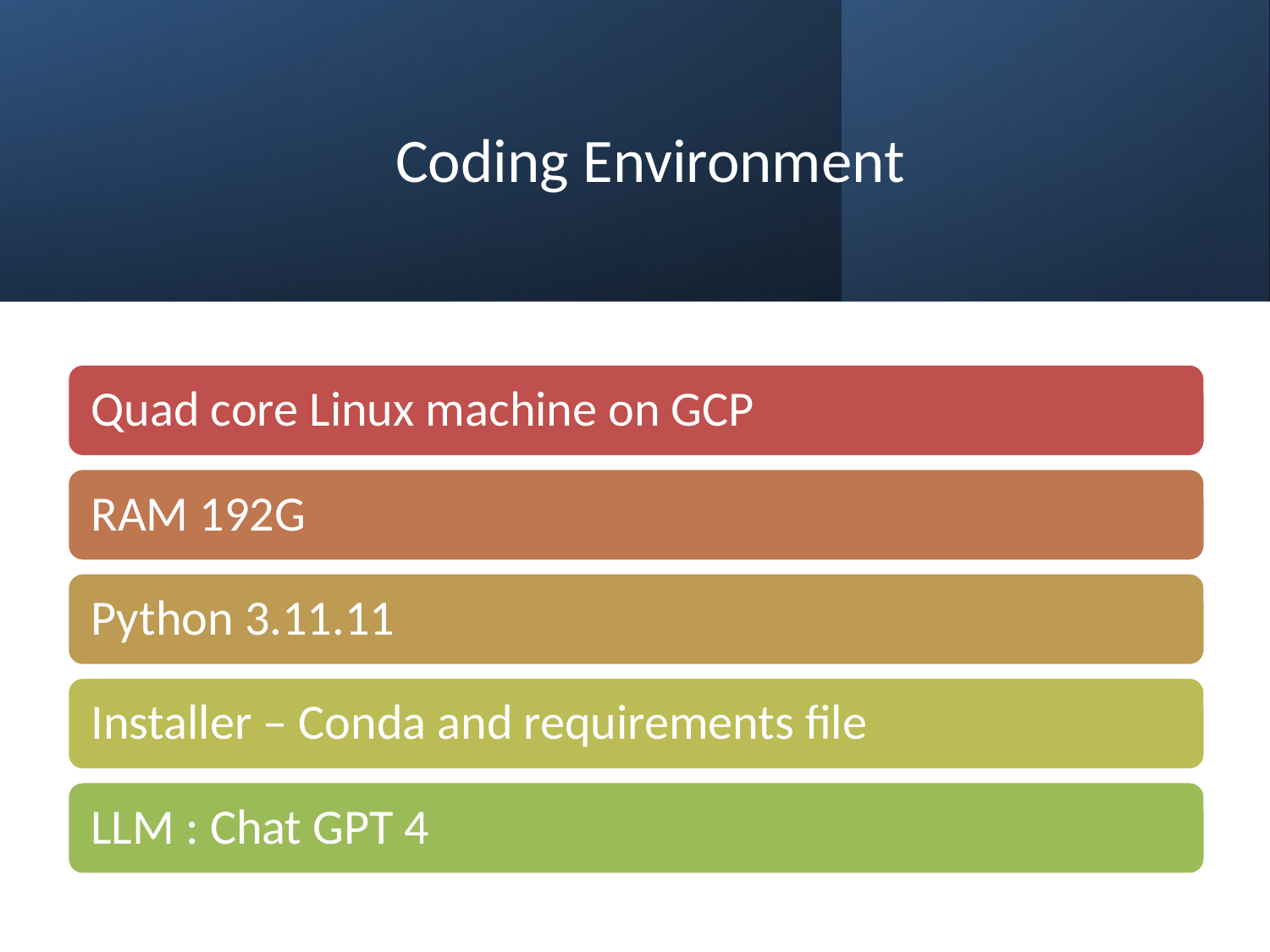

# Coding Environment
Quad core Linux machine on GCP
RAM 192G
Python 3.11.11
Installer – Conda and requirements file
LLM : Chat GPT 4